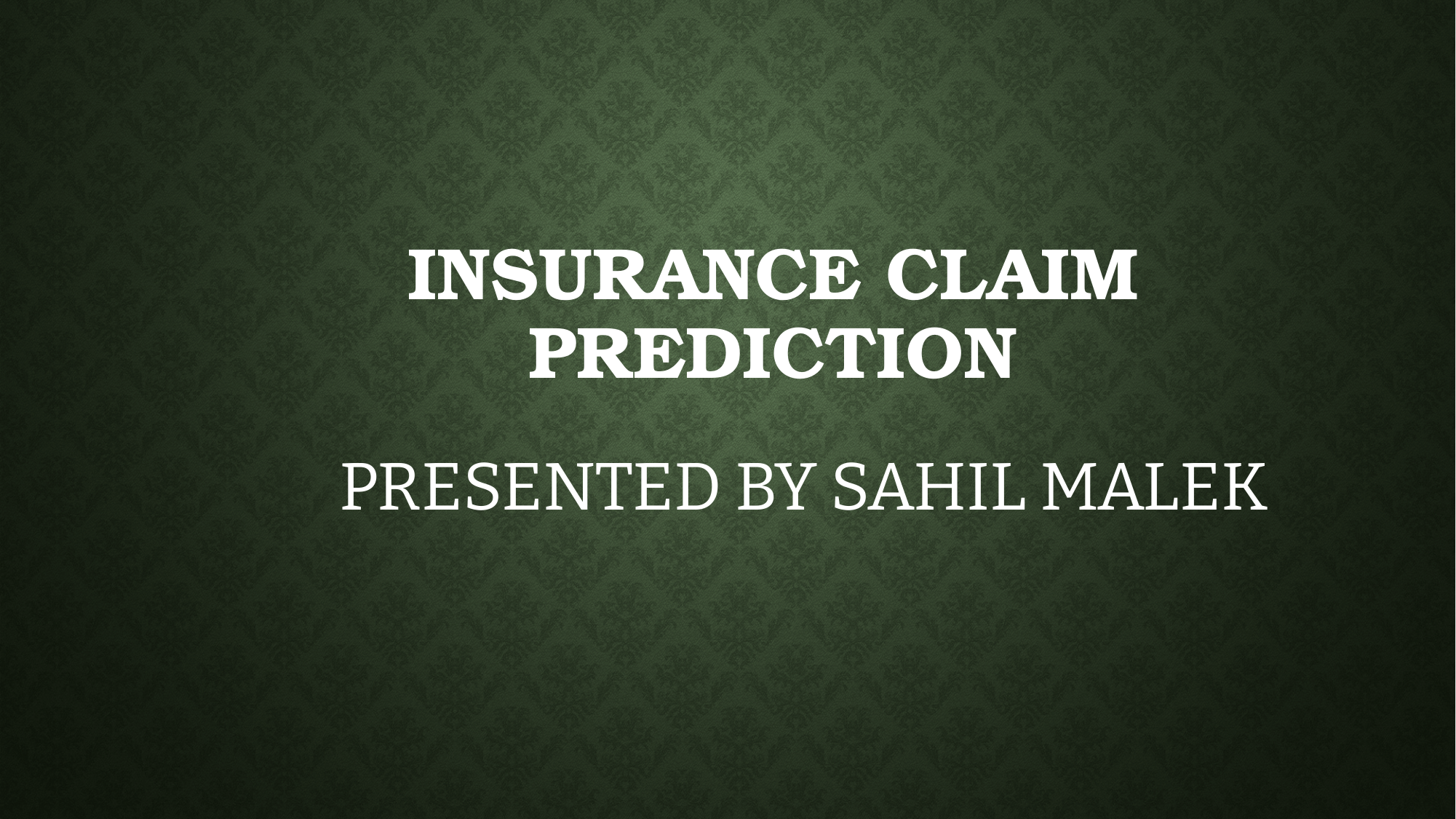

# Insurance CLAIM PREDICTION
PRESENTED BY SAHIL MALEK